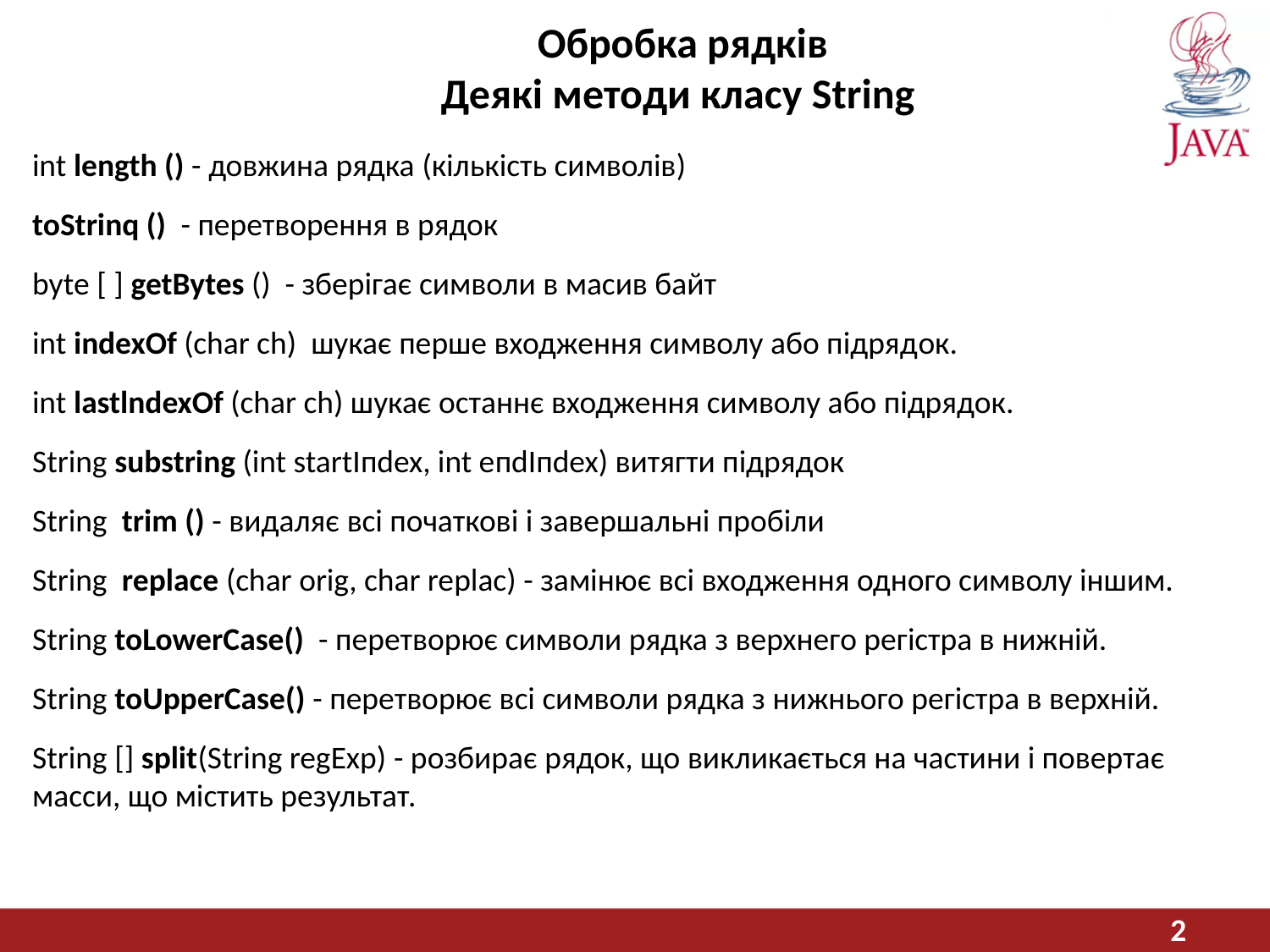

Обробка рядків
Деякі методи класу String
int length () - довжина рядка (кількість символів)

toStrinq ()  - перетворення в рядок

byte [ ] getBytes ()  - зберігає символи в масив байт

int indexOf (char ch)  шукає перше входження символу або підрядок.

int lastlndexOf (char ch) шукає останнє входження символу або підрядок.

String substring (int startIпdex, int eпdIпdex) витягти підрядок

String  trim () - видаляє всі початкові і завершальні пробіли

String  replace (char orig, char replac) - замінює всі входження одного символу іншим.

String toLowerCase()  - перетворює символи рядка з вepxнeгo регістра в нижній.

String toUpperCase() - перетворює всі символи рядка з нижнього регістра в вepxній.

String [] split(String regExp) - розбирає рядок, що викликається на частини і повертає мacси, що містить результат.